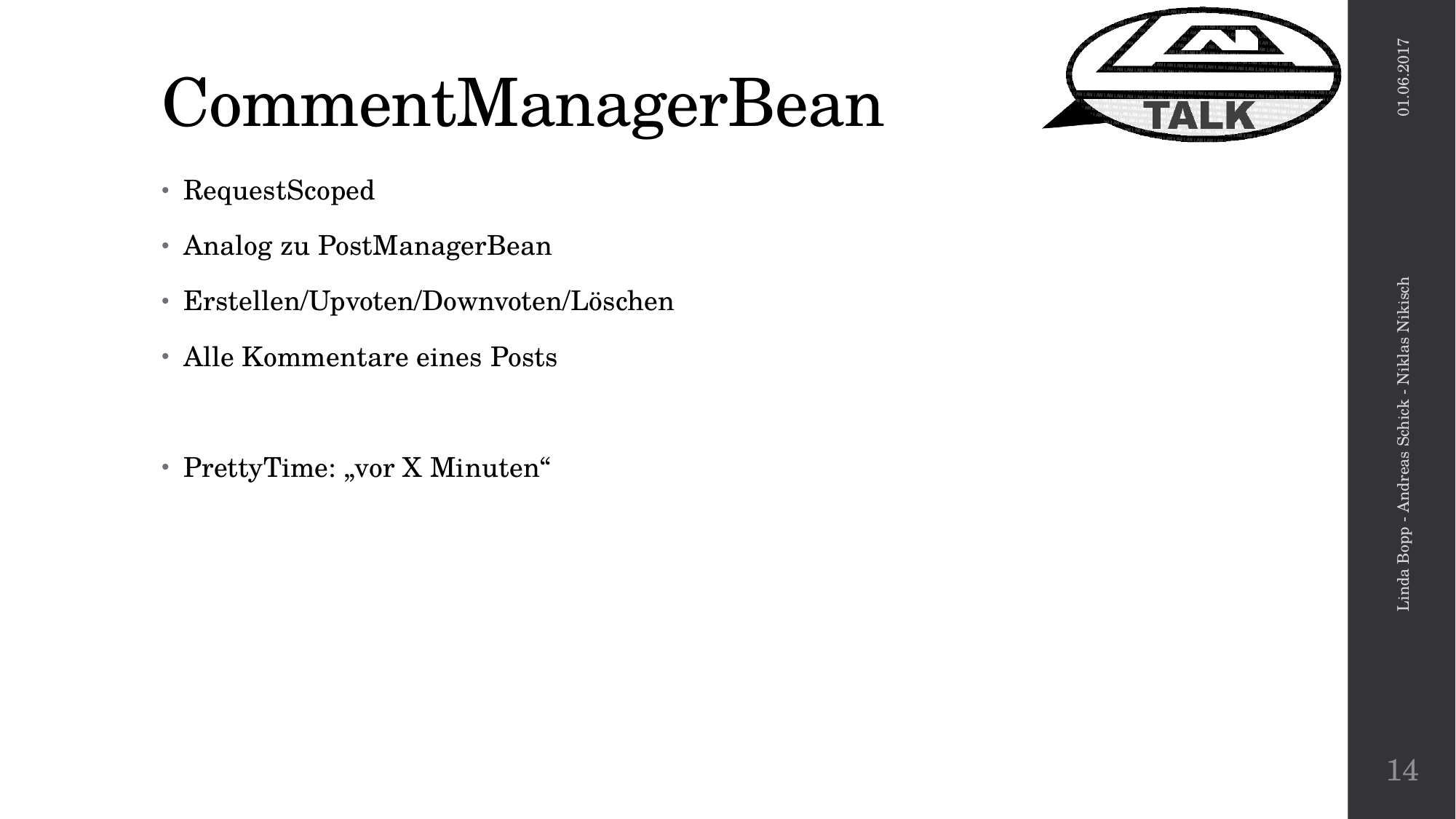

# CommentManagerBean
01.06.2017
RequestScoped
Analog zu PostManagerBean
Erstellen/Upvoten/Downvoten/Löschen
Alle Kommentare eines Posts

PrettyTime: „vor X Minuten“

Linda Bopp - Andreas Schick - Niklas Nikisch
14